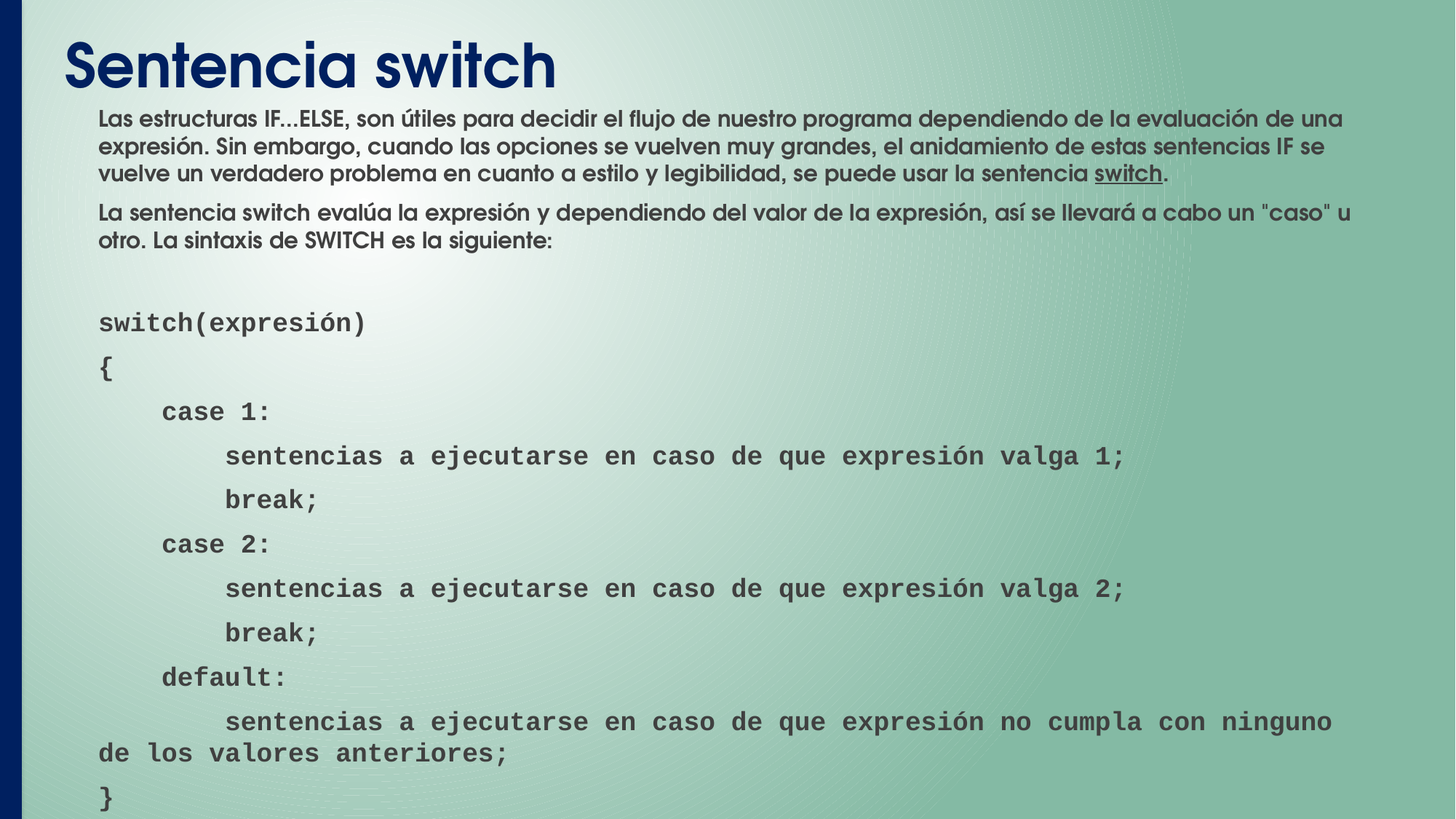

# Sentencia switch
Las estructuras IF...ELSE, son útiles para decidir el flujo de nuestro programa dependiendo de la evaluación de una expresión. Sin embargo, cuando las opciones se vuelven muy grandes, el anidamiento de estas sentencias IF se vuelve un verdadero problema en cuanto a estilo y legibilidad, se puede usar la sentencia switch.
La sentencia switch evalúa la expresión y dependiendo del valor de la expresión, así se llevará a cabo un "caso" u otro. La sintaxis de SWITCH es la siguiente:

switch(expresión)
{
    case 1:
        sentencias a ejecutarse en caso de que expresión valga 1;
        break;
    case 2:
        sentencias a ejecutarse en caso de que expresión valga 2;
        break;
    default:
        sentencias a ejecutarse en caso de que expresión no cumpla con ninguno de los valores anteriores;
}